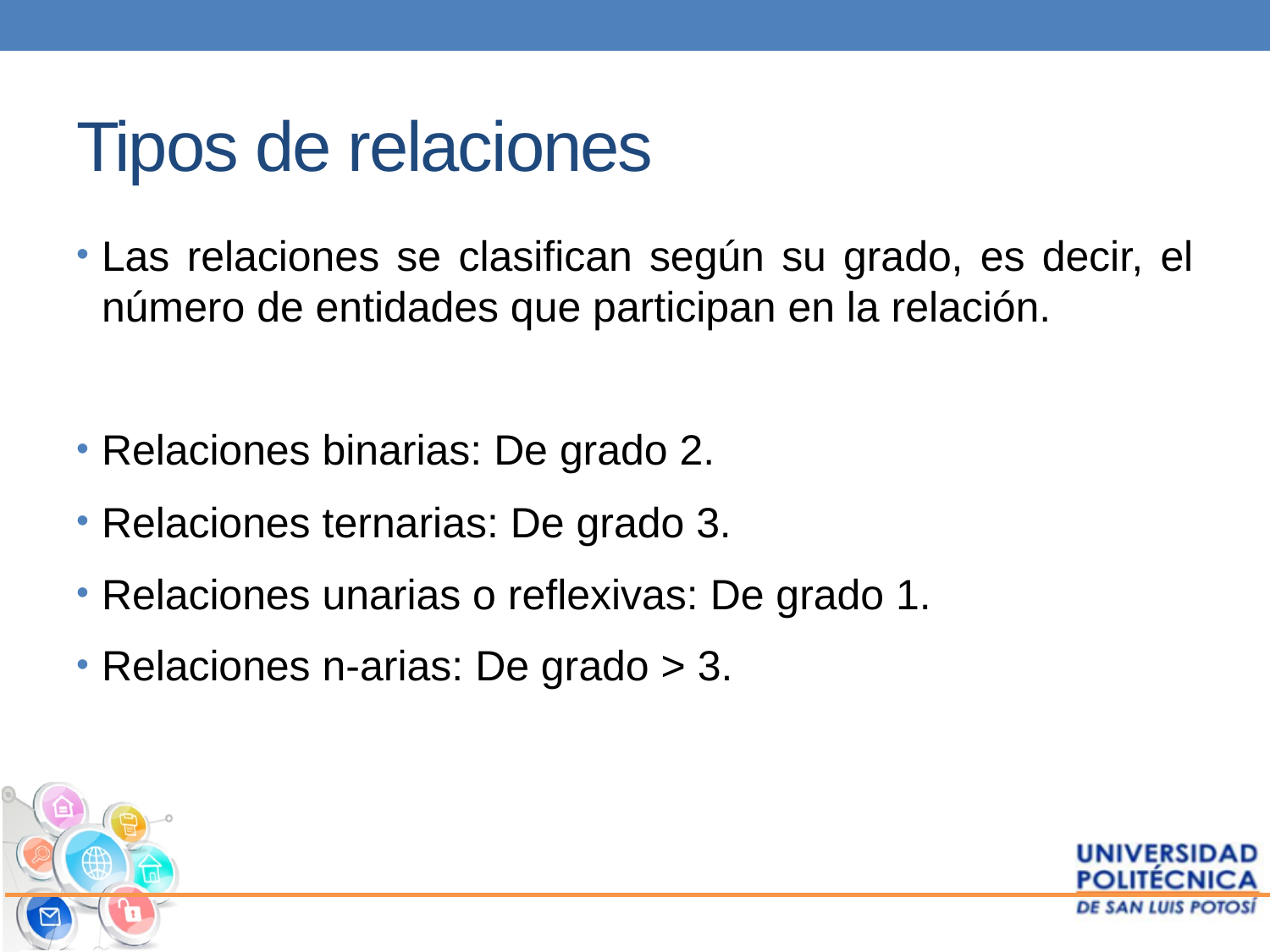

# Tipos de relaciones
Las relaciones se clasifican según su grado, es decir, el número de entidades que participan en la relación.

Relaciones binarias: De grado 2.
Relaciones ternarias: De grado 3.
Relaciones unarias o reflexivas: De grado 1.
Relaciones n-arias: De grado > 3.